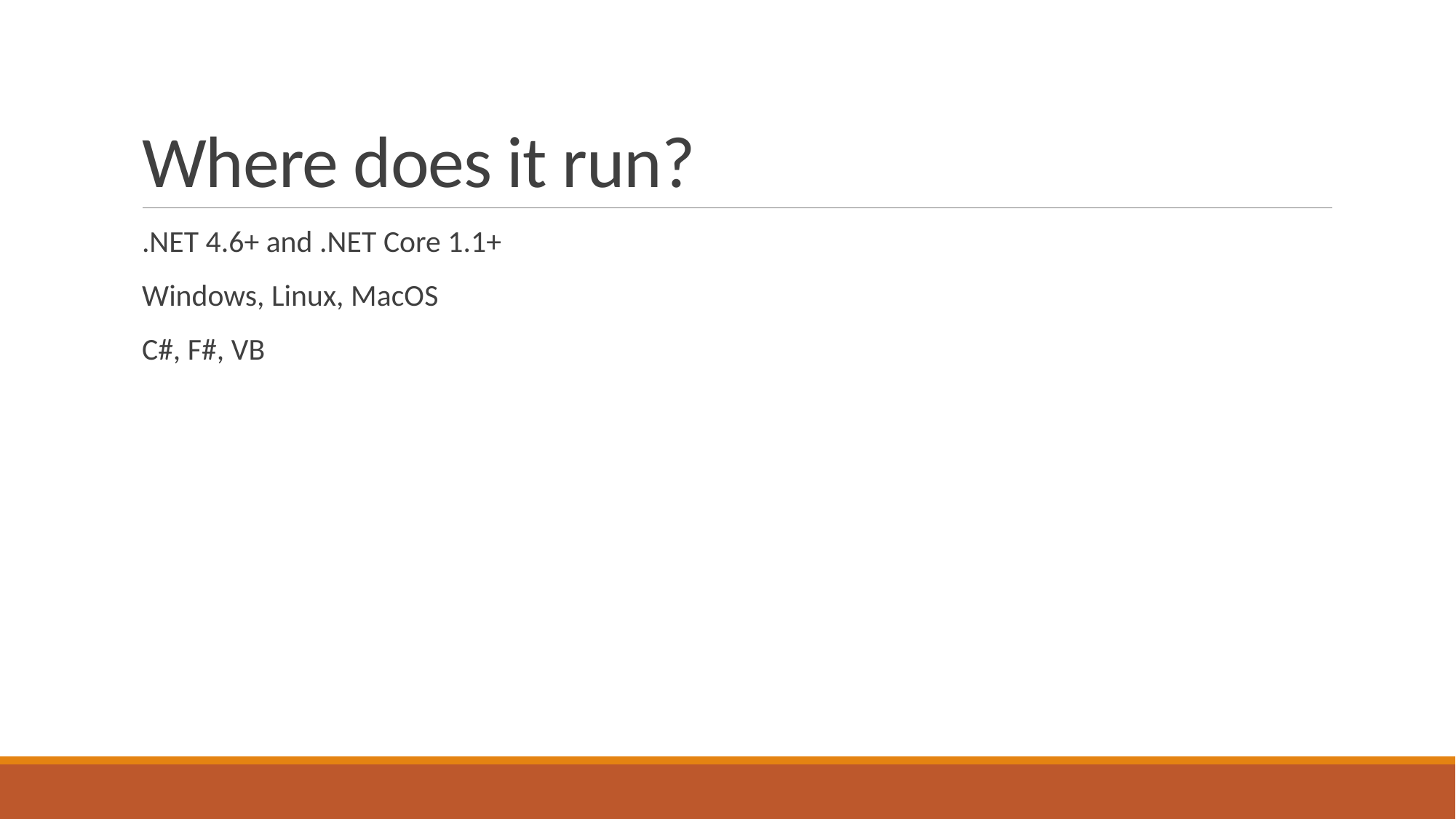

# Where does it run?
.NET 4.6+ and .NET Core 1.1+
Windows, Linux, MacOS
C#, F#, VB